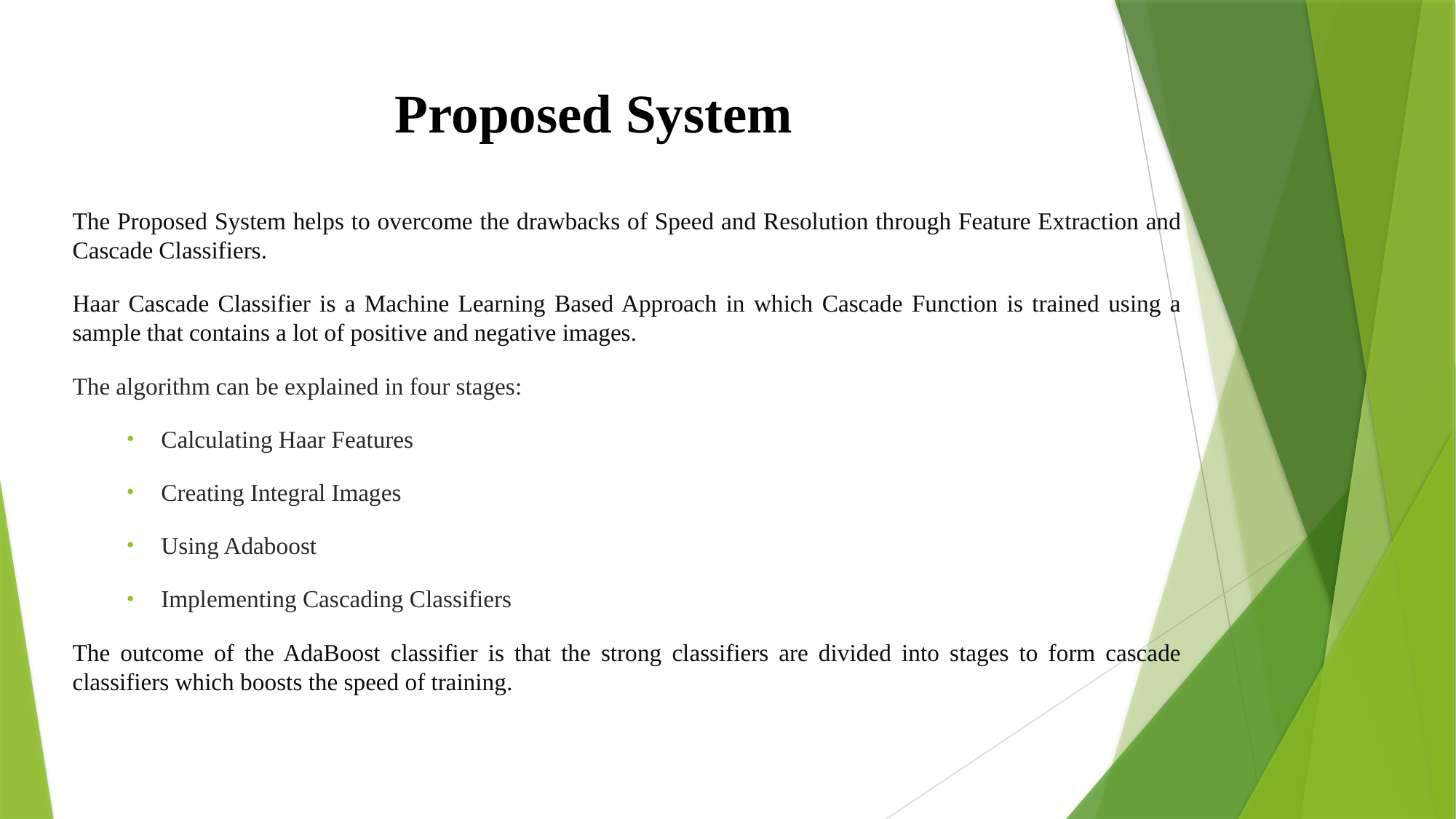

# Proposed System
The Proposed System helps to overcome the drawbacks of Speed and Resolution through Feature Extraction and Cascade Classifiers.
Haar Cascade Classifier is a Machine Learning Based Approach in which Cascade Function is trained using a sample that contains a lot of positive and negative images.
The algorithm can be explained in four stages:
Calculating Haar Features
Creating Integral Images
Using Adaboost
Implementing Cascading Classifiers
The outcome of the AdaBoost classifier is that the strong classifiers are divided into stages to form cascade classifiers which boosts the speed of training.